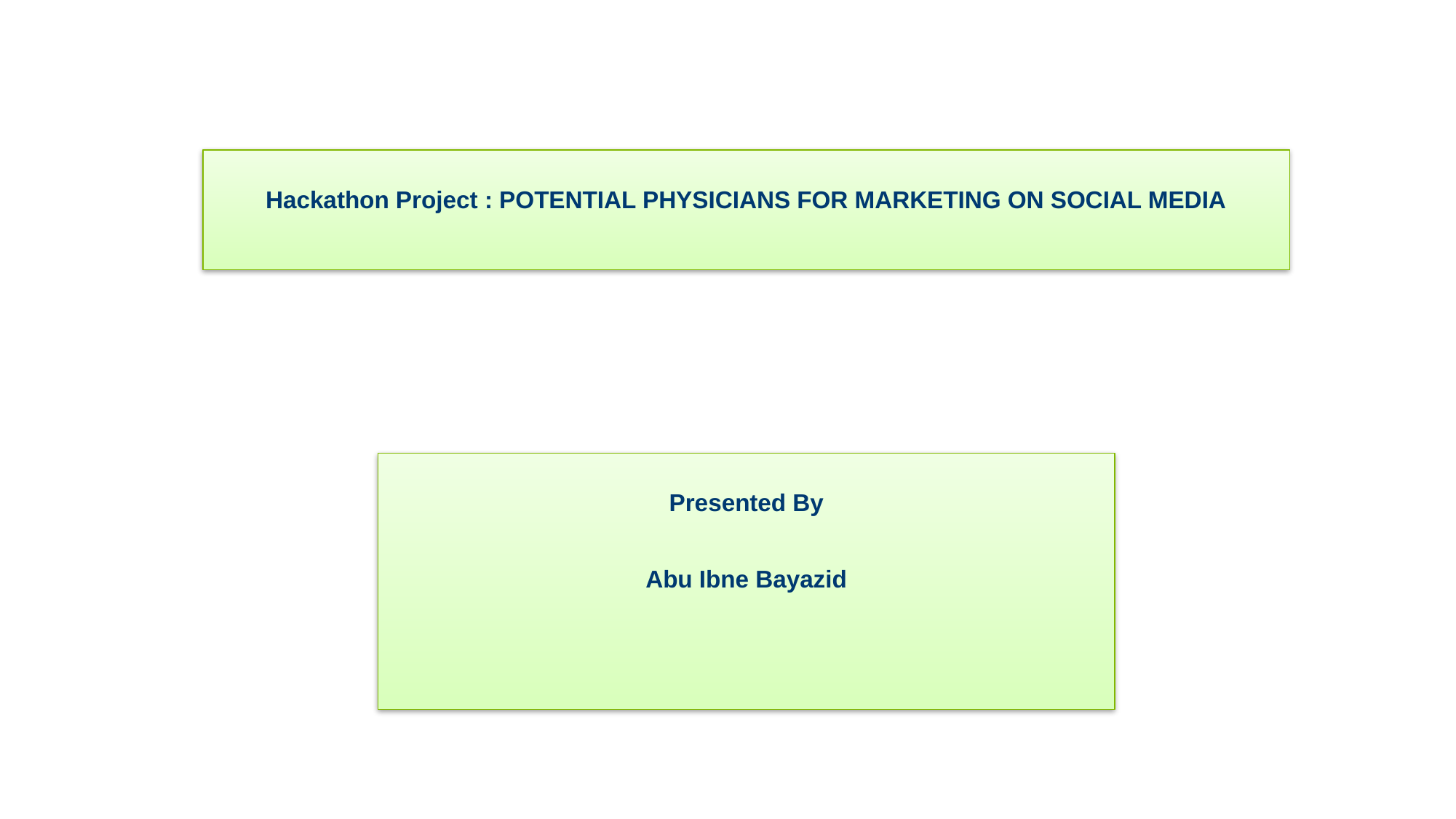

Hackathon Project : POTENTIAL PHYSICIANS FOR MARKETING ON SOCIAL MEDIA

Presented By

Abu Ibne Bayazid